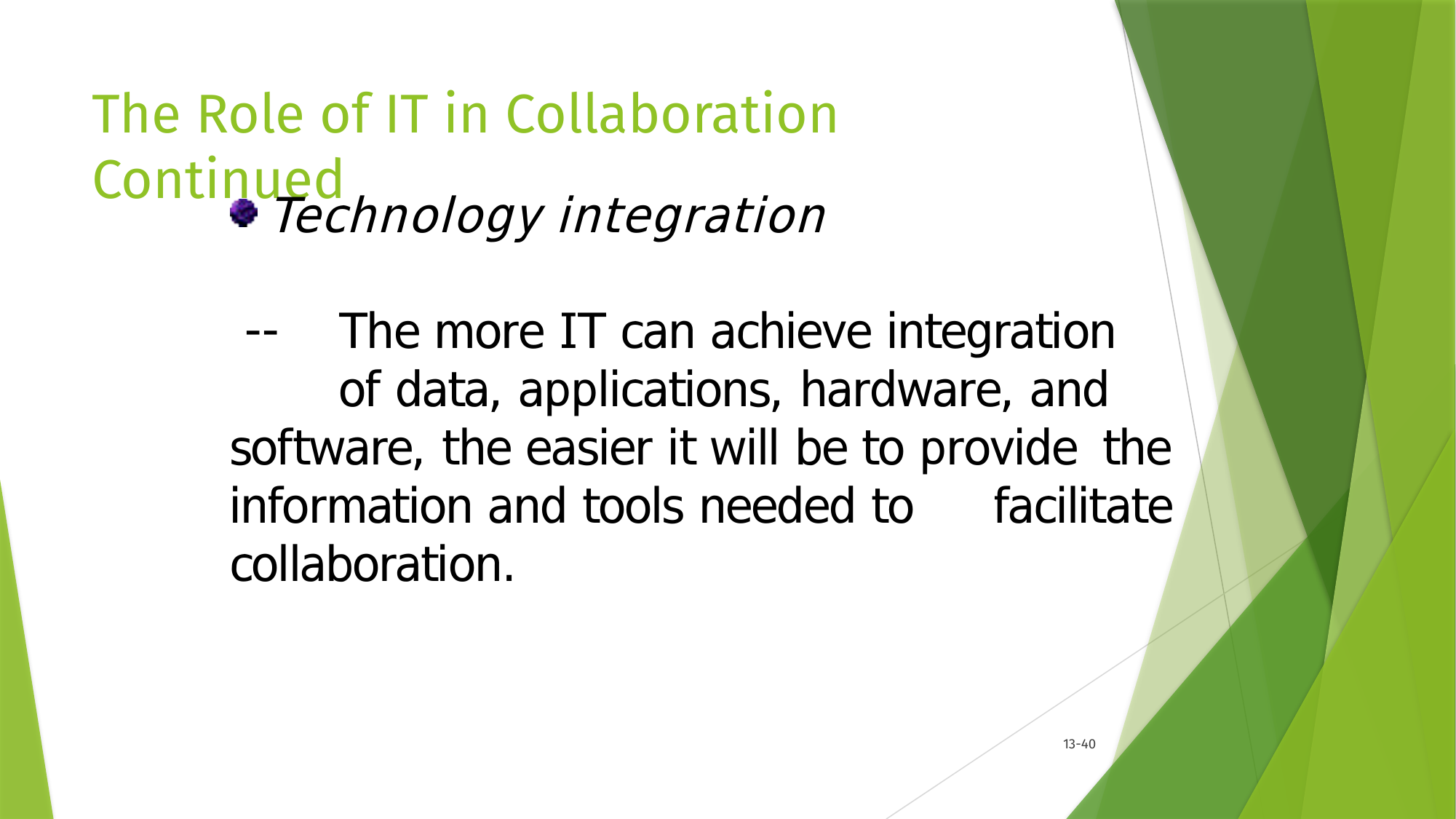

# The Role of IT in Collaboration Continued
Technology integration

 --	The more IT can achieve integration 	 	of data, applications, hardware, and 	software, the easier it will be to provide 	the information and tools needed to 	facilitate collaboration.

13-40